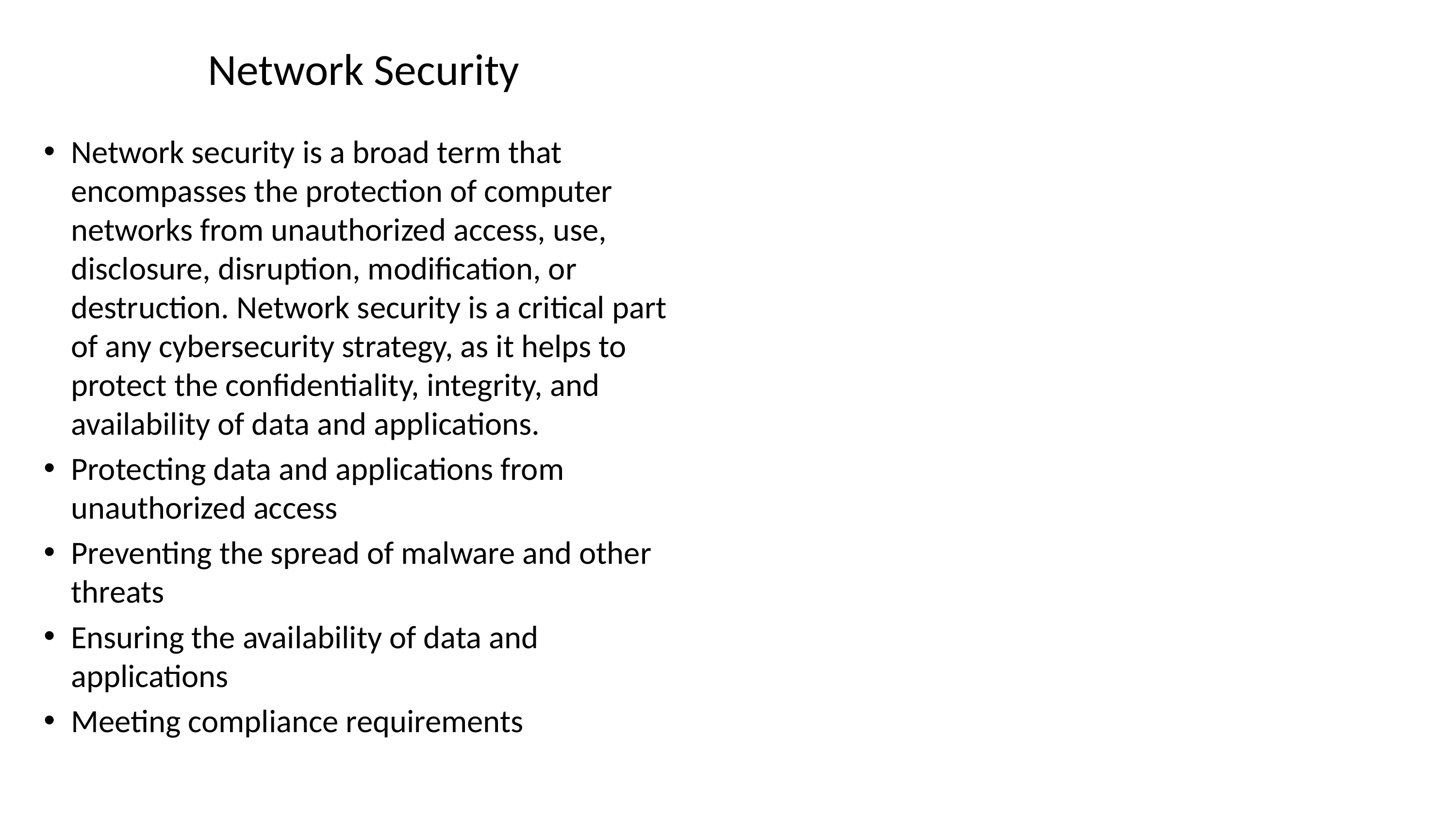

# Network Security
Network security is a broad term that encompasses the protection of computer networks from unauthorized access, use, disclosure, disruption, modification, or destruction. Network security is a critical part of any cybersecurity strategy, as it helps to protect the confidentiality, integrity, and availability of data and applications.
Protecting data and applications from unauthorized access
Preventing the spread of malware and other threats
Ensuring the availability of data and applications
Meeting compliance requirements